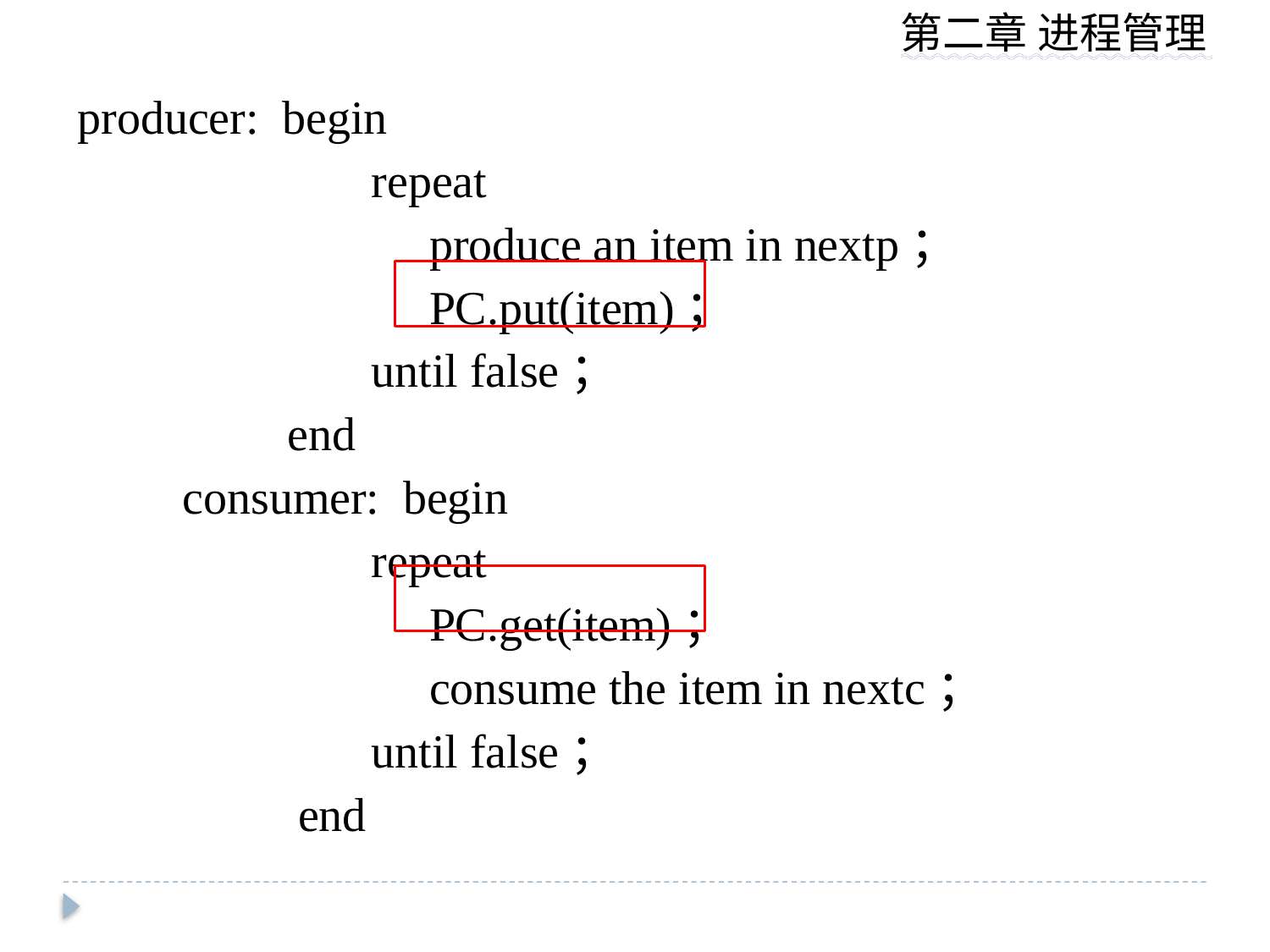

producer:  begin
　　　　　　repeat
　　　　　　　 produce an item in nextp；
　　　　　　　 PC.put(item)；
　　　　　　until false；
　　　　 end
　　consumer:  begin
　　　　　　repeat
　　　　 　　　PC.get(item)；
　　　　 　　　consume the item in nextc；
　　　　　　until false；
　　　　  end

16